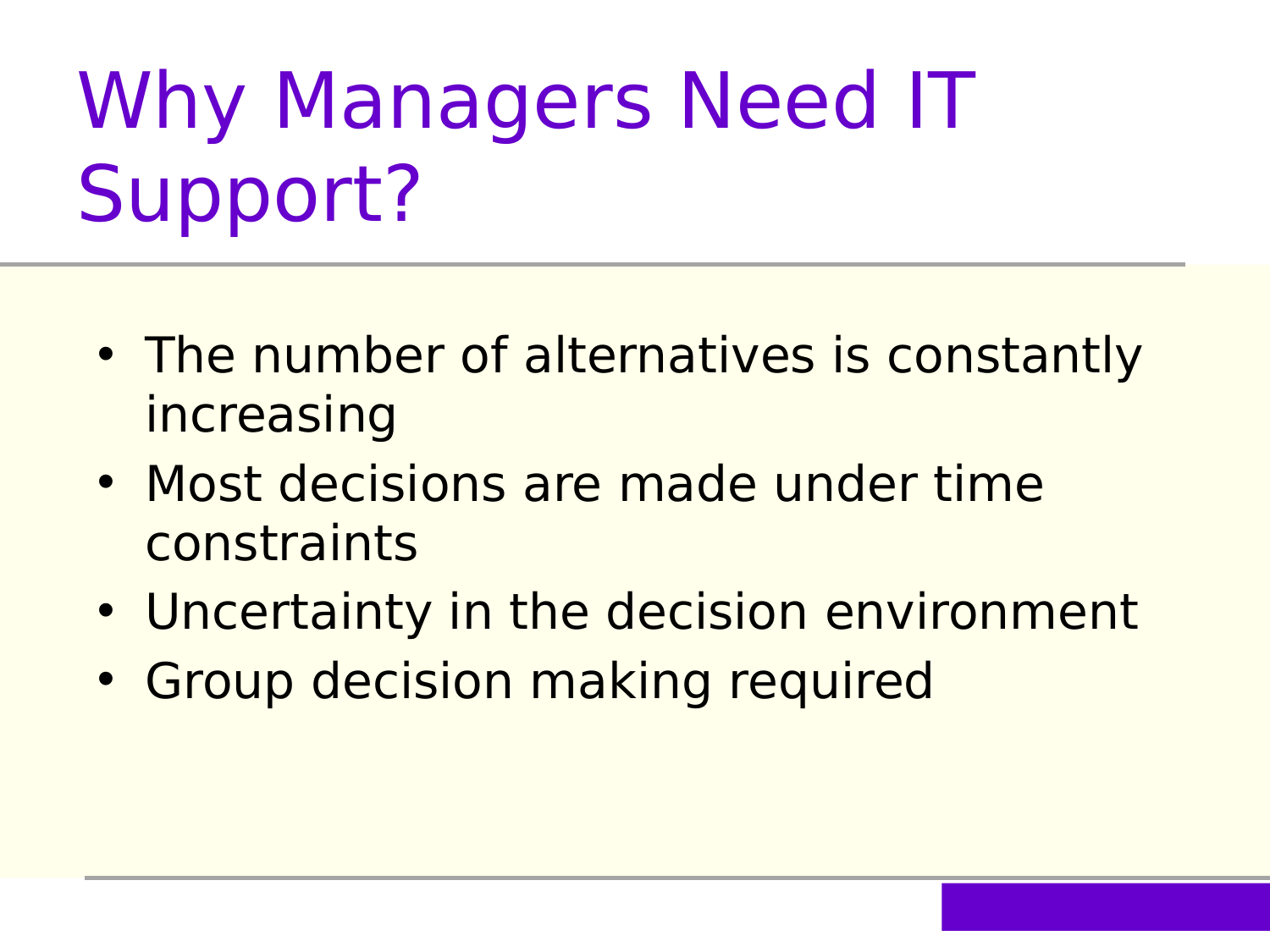

Why Managers Need IT Support?
The number of alternatives is constantly increasing
Most decisions are made under time constraints
Uncertainty in the decision environment
Group decision making required